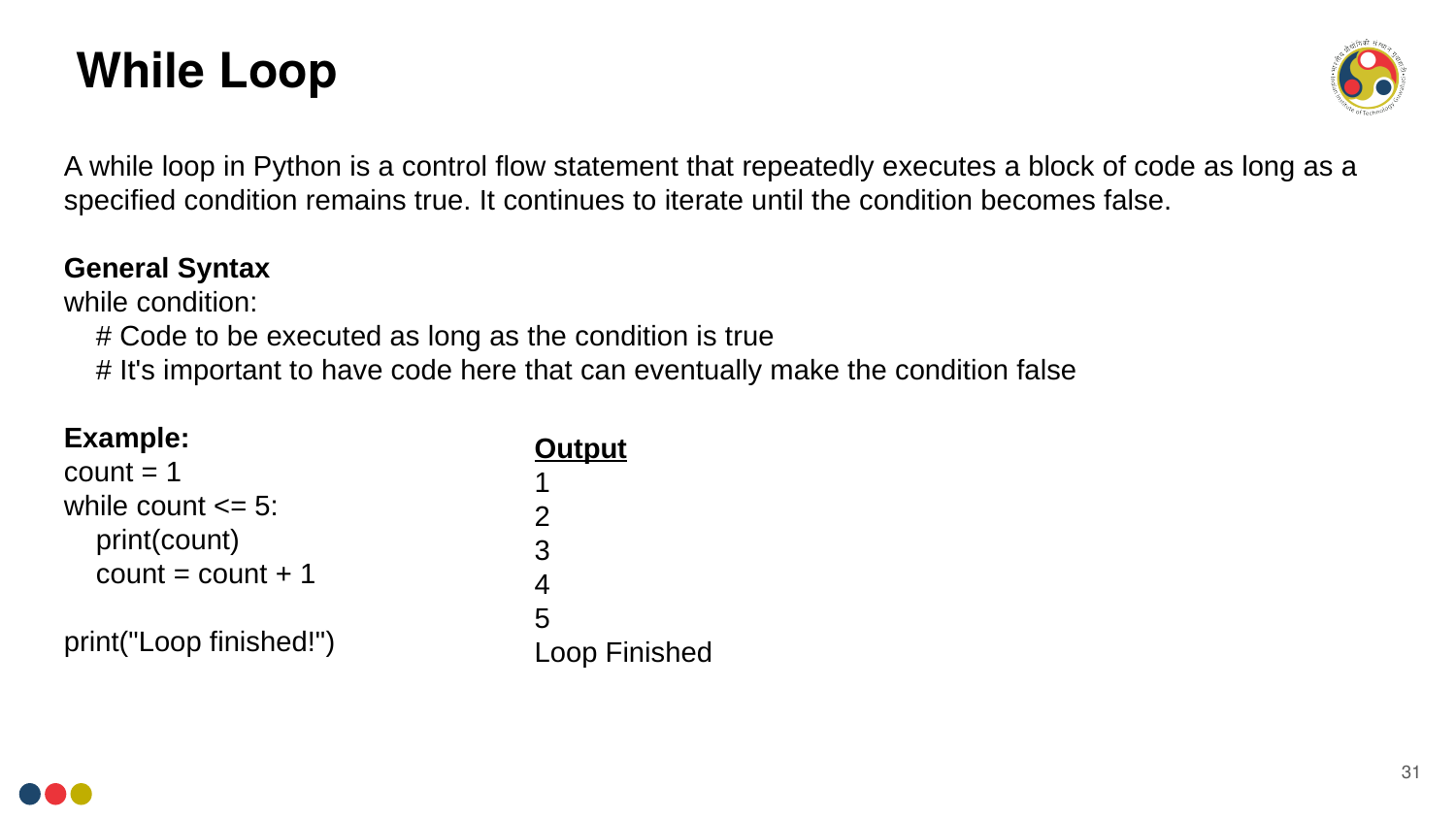

# While Loop
A while loop in Python is a control flow statement that repeatedly executes a block of code as long as a specified condition remains true. It continues to iterate until the condition becomes false.

General Syntax
while condition:
    # Code to be executed as long as the condition is true
    # It's important to have code here that can eventually make the condition false

Example:
count = 1
while count <= 5:
    print(count)
    count = count + 1

print("Loop finished!")
Output
1
2
3
4
5
Loop Finished
31